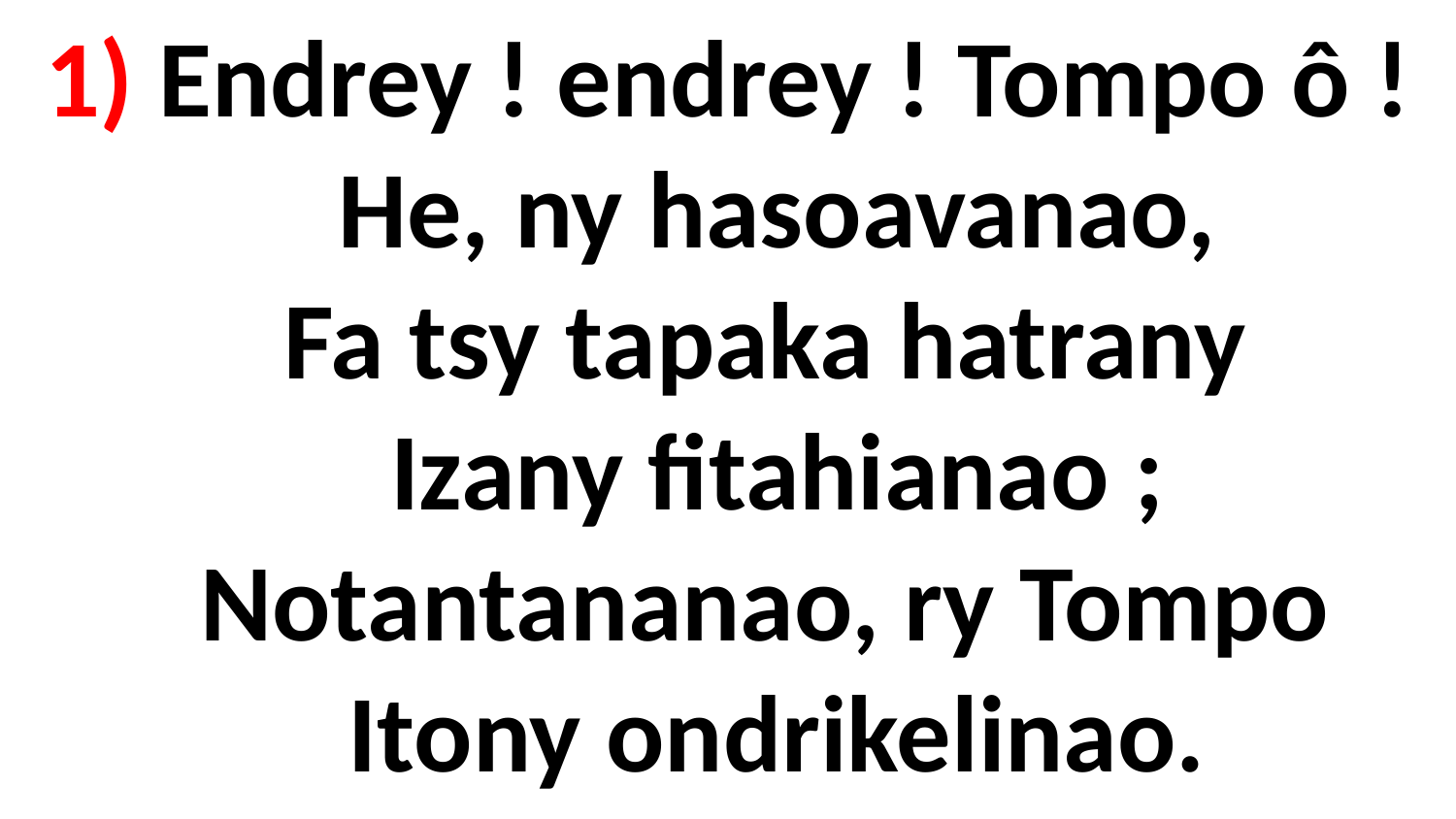

# 1) Endrey ! endrey ! Tompo ô ! He, ny hasoavanao, Fa tsy tapaka hatrany Izany fitahianao ; Notantananao, ry Tompo Itony ondrikelinao.